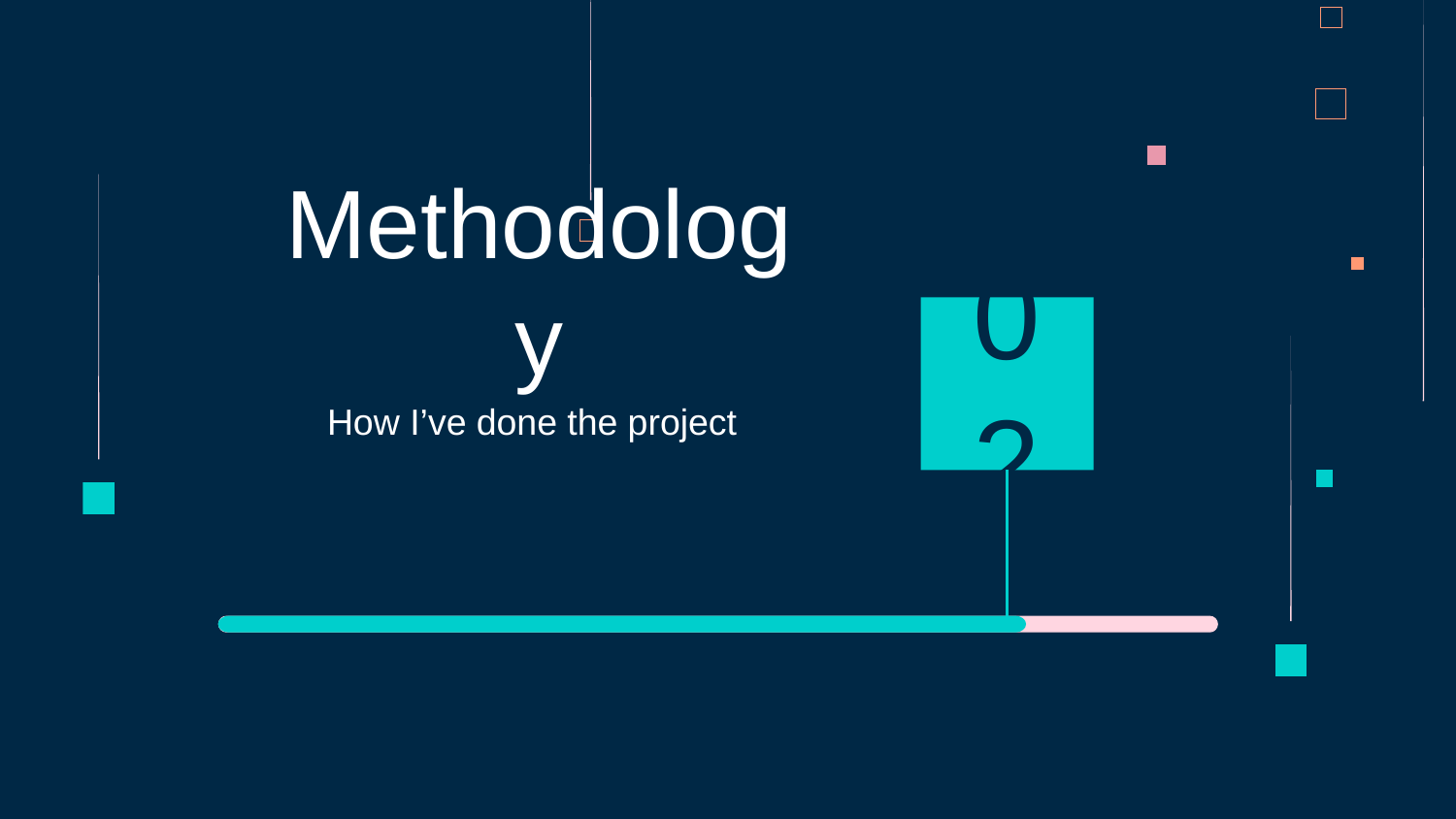

# Methodology

02
How I’ve done the project